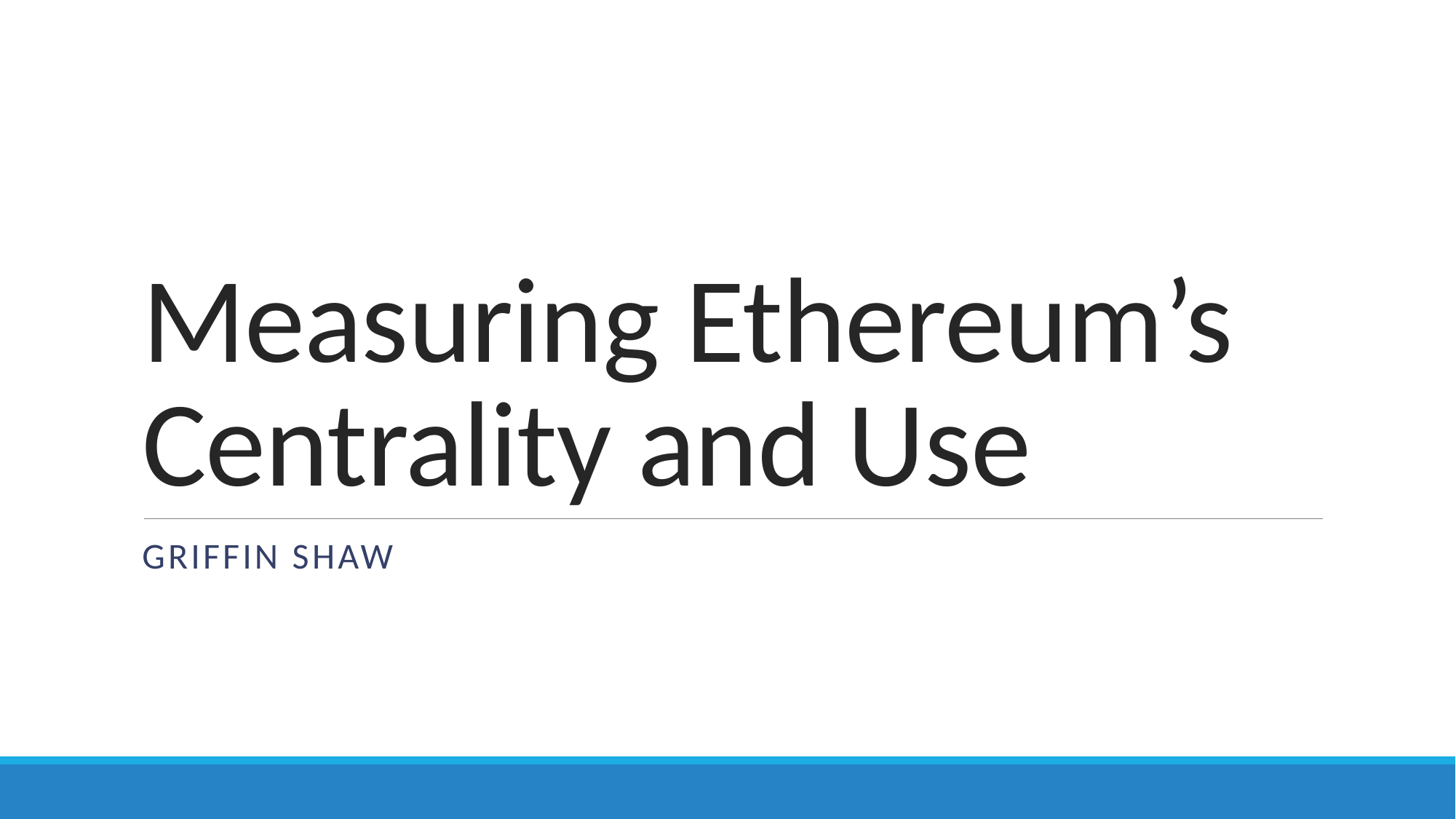

# Measuring Ethereum’s Centrality and Use
Griffin Shaw